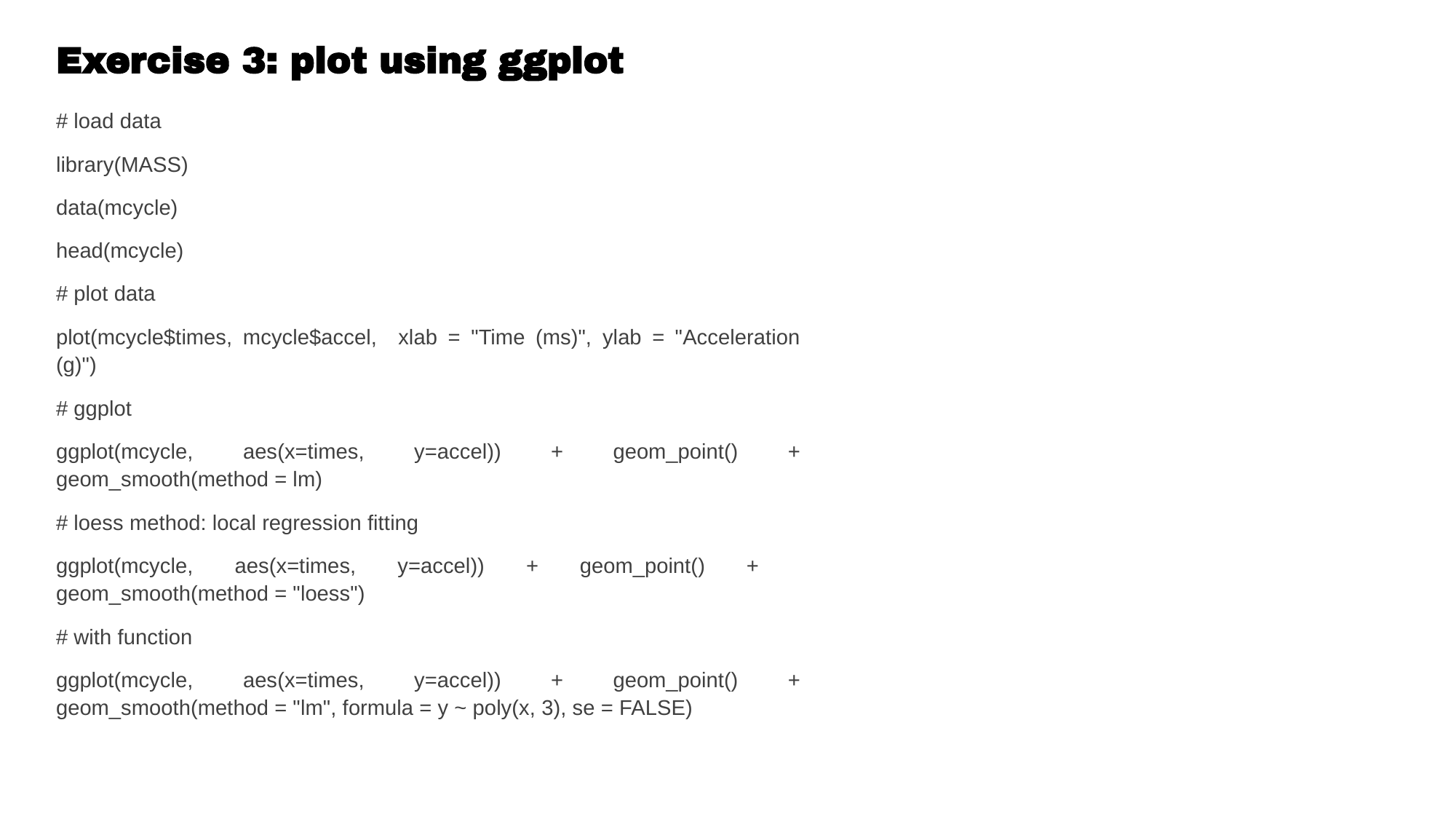

# Exercise 3: plot using ggplot
# load data
library(MASS)
data(mcycle)
head(mcycle)
# plot data
plot(mcycle$times, mcycle$accel,  xlab = "Time (ms)", ylab = "Acceleration (g)")
# ggplot
ggplot(mcycle, aes(x=times, y=accel)) + geom_point() + geom_smooth(method = lm)
# loess method: local regression fitting
ggplot(mcycle, aes(x=times, y=accel)) + geom_point() +  geom_smooth(method = "loess")
# with function
ggplot(mcycle, aes(x=times, y=accel)) + geom_point() + geom_smooth(method = "lm", formula = y ~ poly(x, 3), se = FALSE)